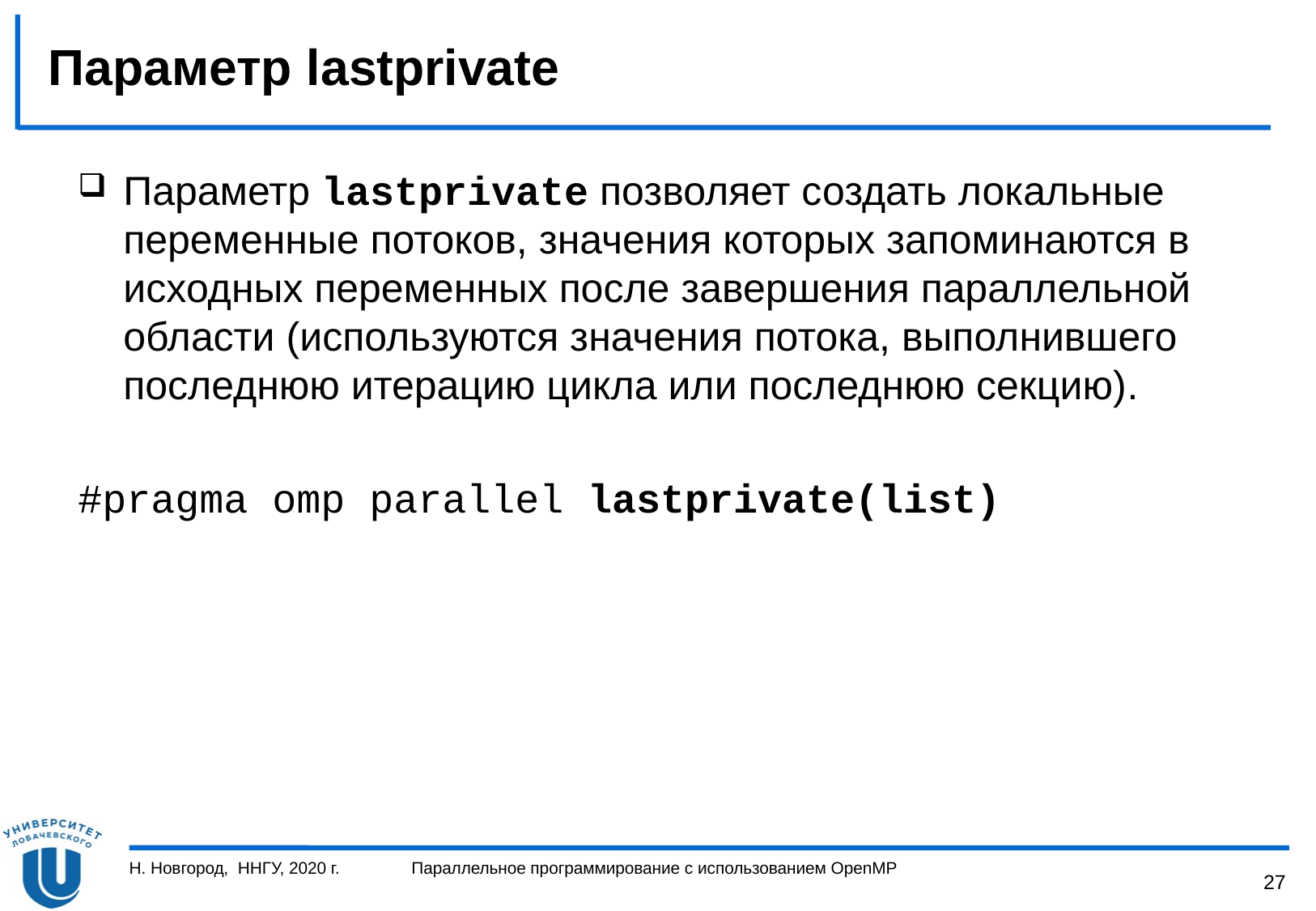

# Параметр lastprivate
Параметр lastprivate позволяет создать локальные переменные потоков, значения которых запоминаются в исходных переменных после завершения параллельной области (используются значения потока, выполнившего последнюю итерацию цикла или последнюю секцию).

#pragma omp parallel lastprivate(list)

Н. Новгород,  ННГУ, 2020 г.
Параллельное программирование с использованием OpenMP
27